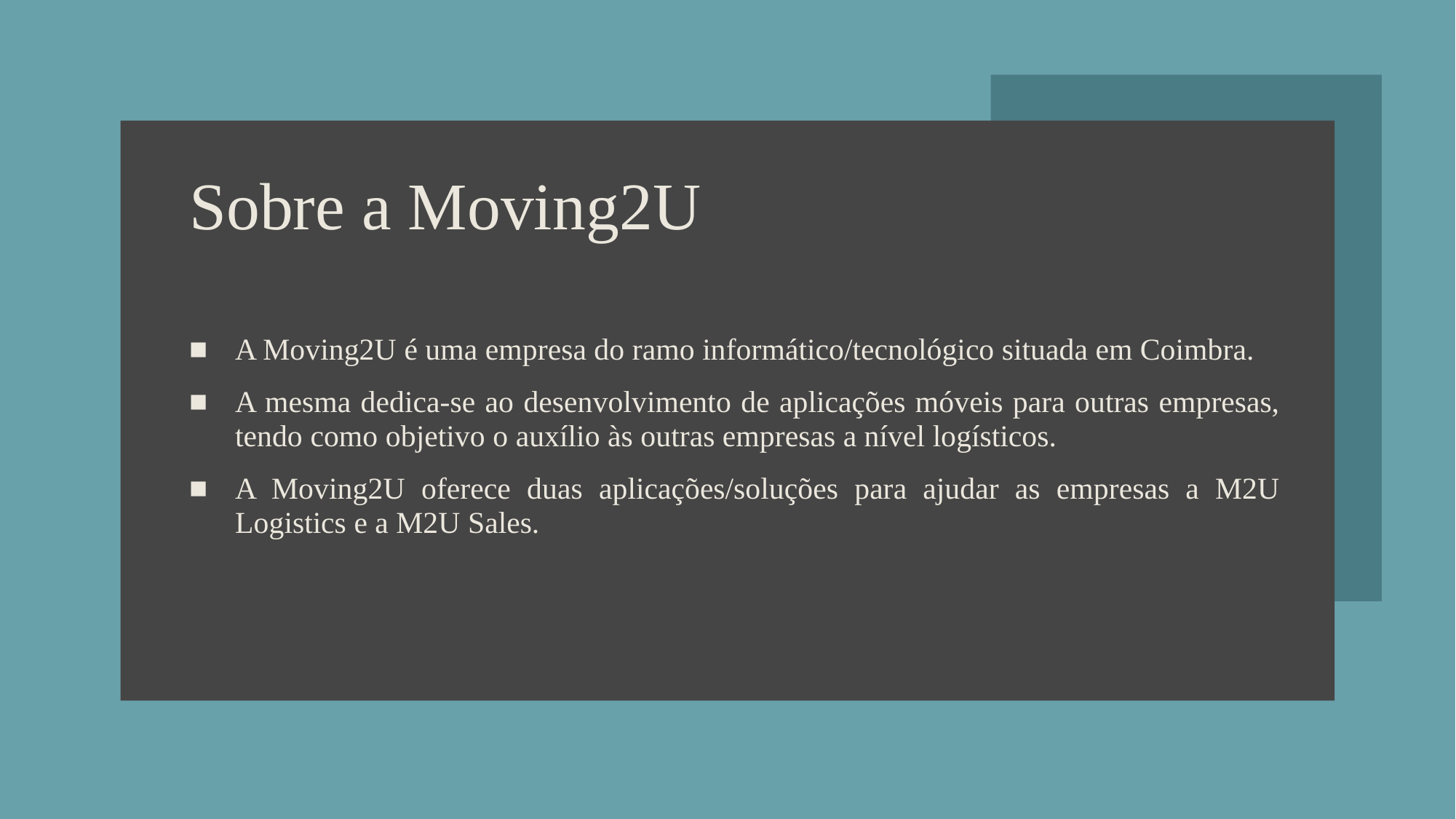

# Sobre a Moving2U
A Moving2U é uma empresa do ramo informático/tecnológico situada em Coimbra.
A mesma dedica-se ao desenvolvimento de aplicações móveis para outras empresas, tendo como objetivo o auxílio às outras empresas a nível logísticos.
A Moving2U oferece duas aplicações/soluções para ajudar as empresas a M2U Logistics e a M2U Sales.